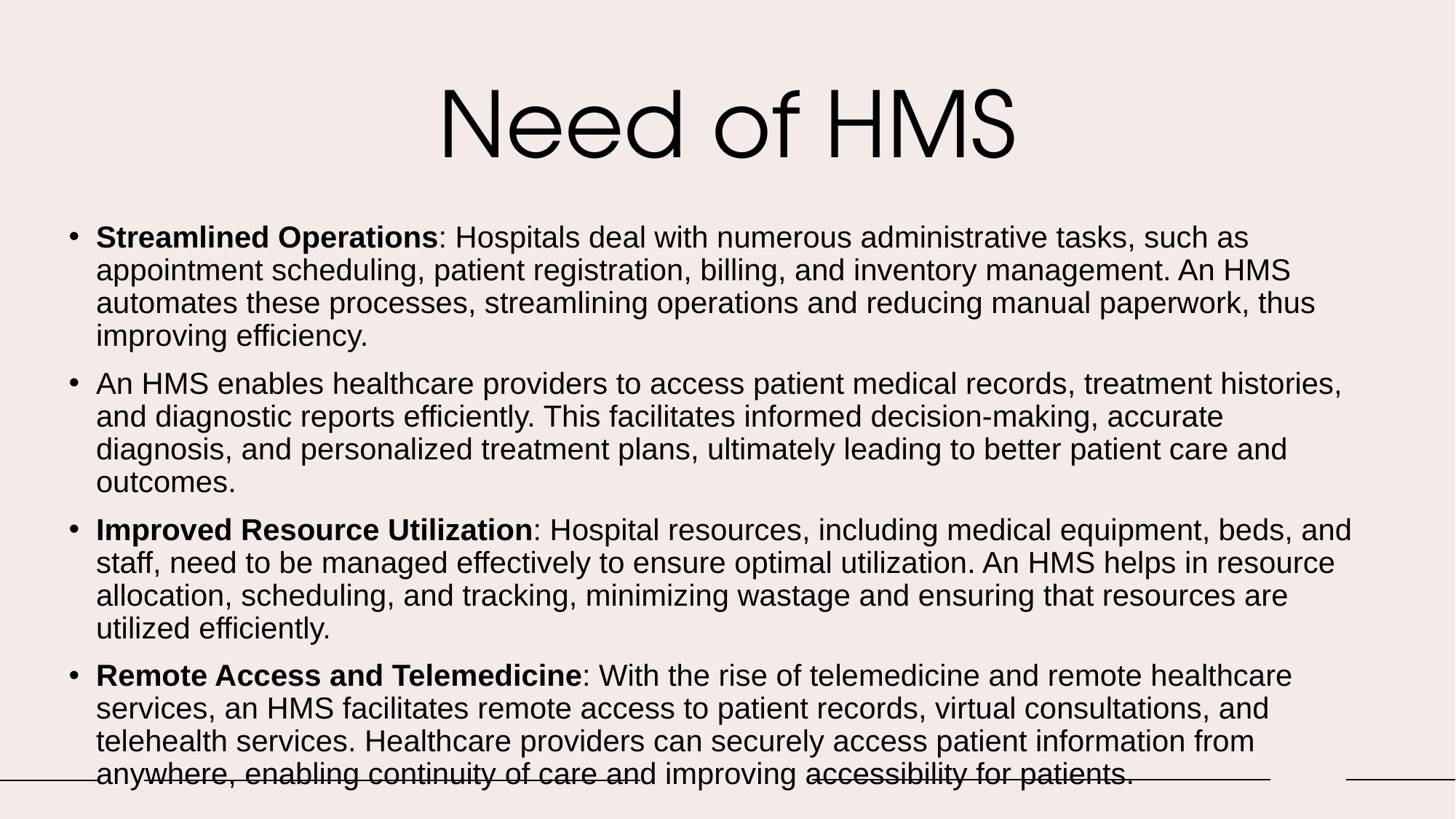

# Need of HMS
Streamlined Operations: Hospitals deal with numerous administrative tasks, such as appointment scheduling, patient registration, billing, and inventory management. An HMS automates these processes, streamlining operations and reducing manual paperwork, thus improving efficiency.
An HMS enables healthcare providers to access patient medical records, treatment histories, and diagnostic reports efficiently. This facilitates informed decision-making, accurate diagnosis, and personalized treatment plans, ultimately leading to better patient care and outcomes.
Improved Resource Utilization: Hospital resources, including medical equipment, beds, and staff, need to be managed effectively to ensure optimal utilization. An HMS helps in resource allocation, scheduling, and tracking, minimizing wastage and ensuring that resources are utilized efficiently.
Remote Access and Telemedicine: With the rise of telemedicine and remote healthcare services, an HMS facilitates remote access to patient records, virtual consultations, and telehealth services. Healthcare providers can securely access patient information from anywhere, enabling continuity of care and improving accessibility for patients.